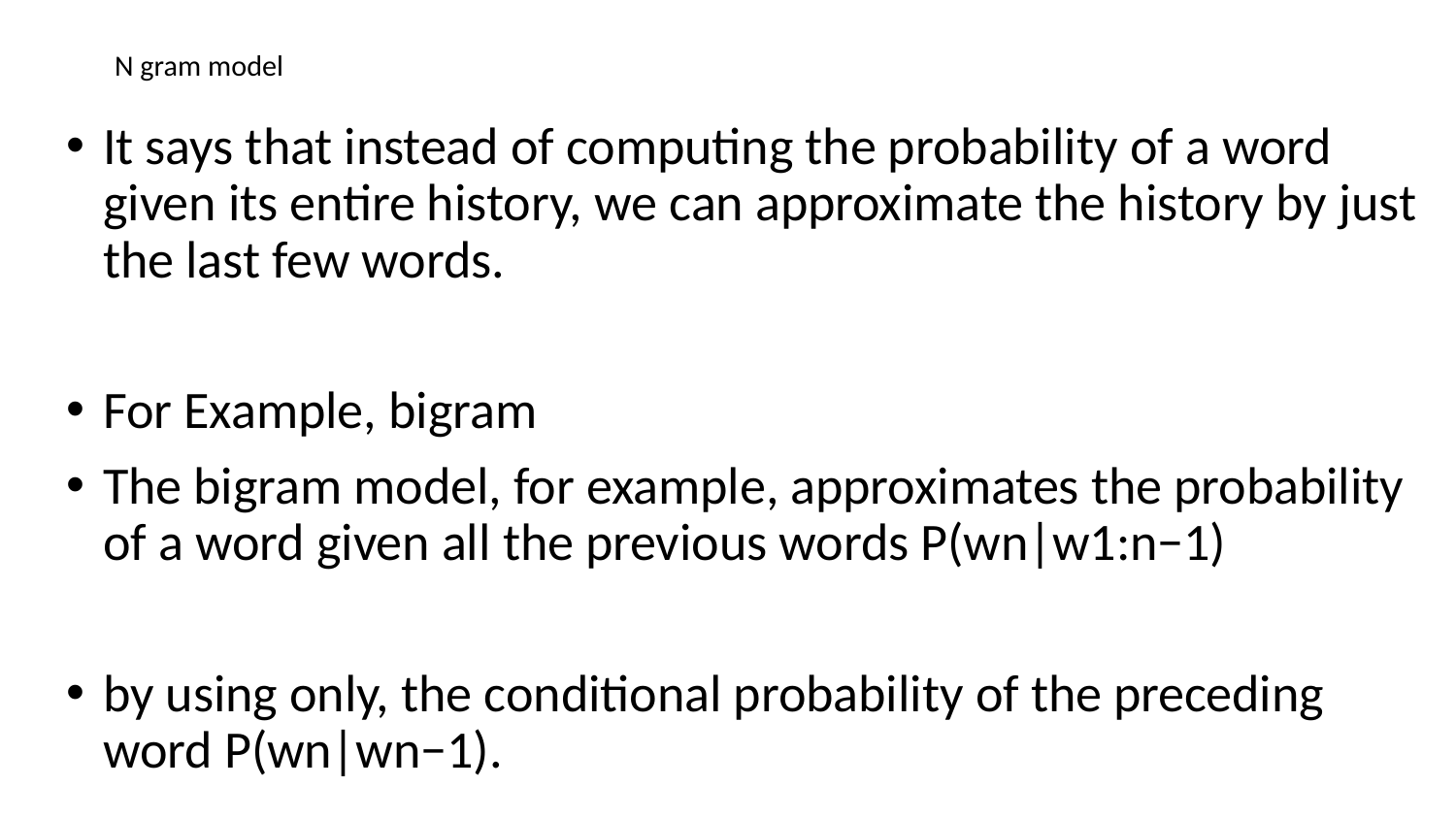

# N gram model
It says that instead of computing the probability of a word given its entire history, we can approximate the history by just the last few words.

For Example, bigram
The bigram model, for example, approximates the probability of a word given all the previous words P(wn|w1:n−1)

by using only, the conditional probability of the preceding word P(wn|wn−1).